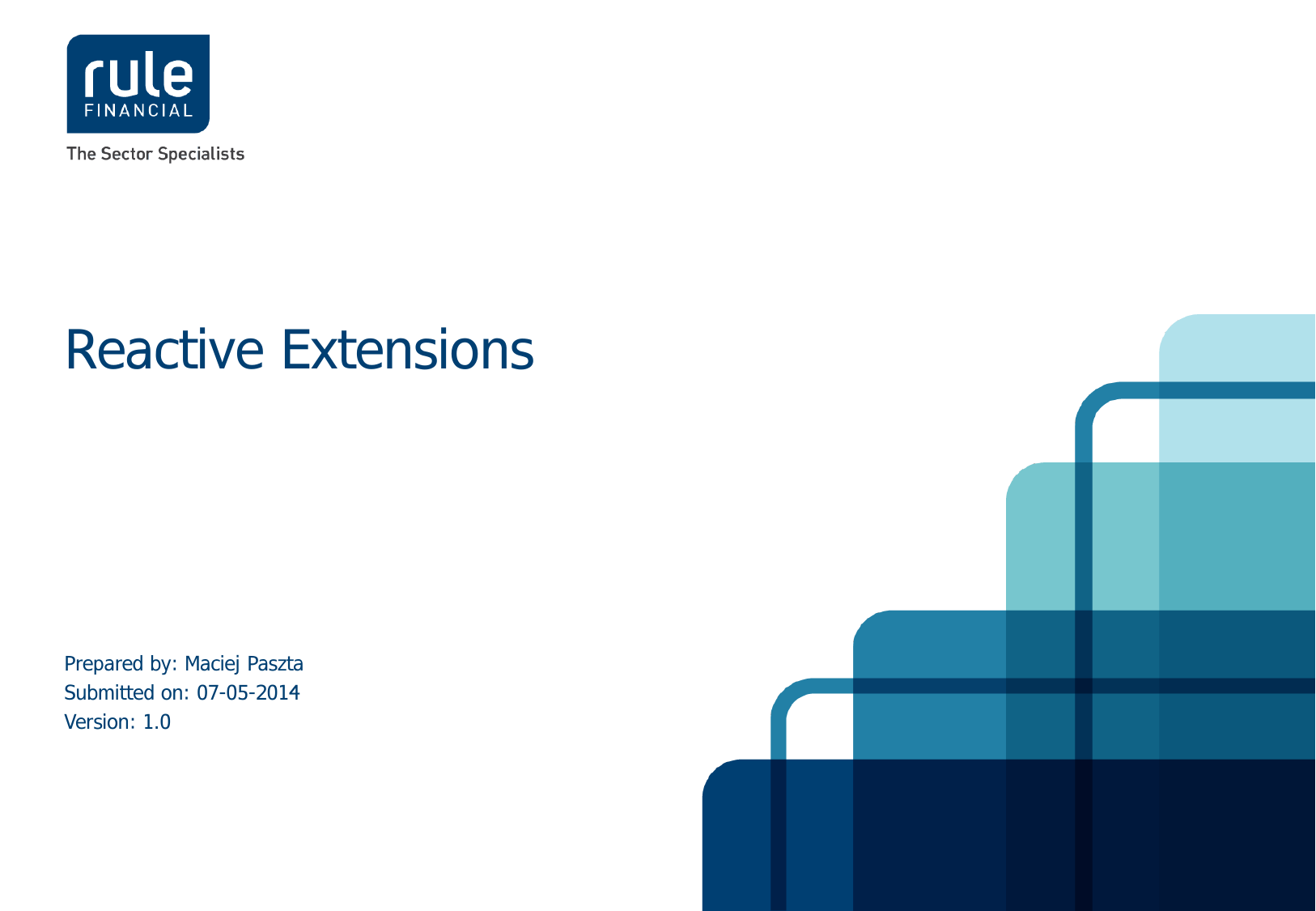

# Reactive Extensions

Prepared by: Maciej Paszta
Submitted on: 07-05-2014
Version: 1.0